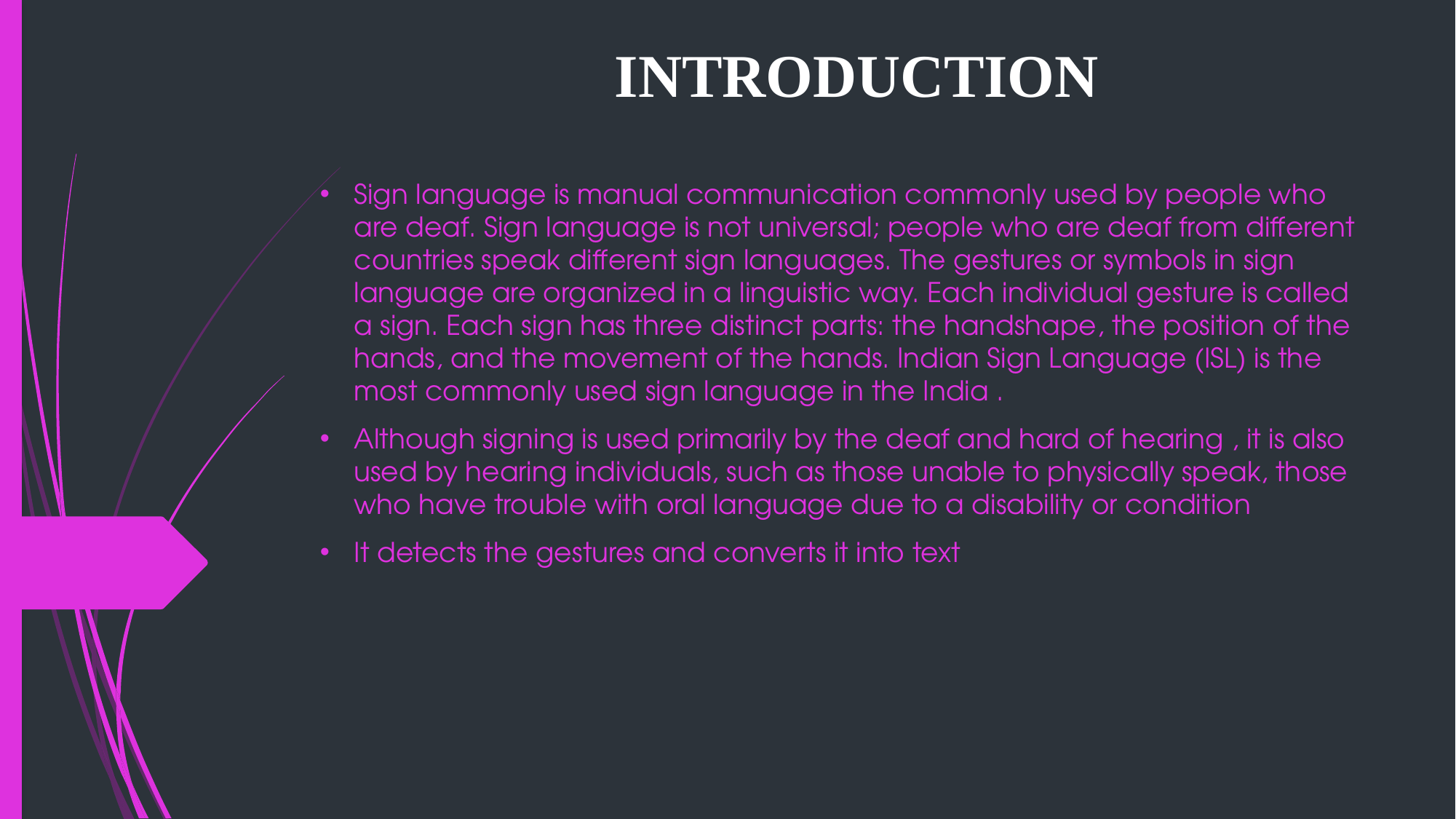

# INTRODUCTION
Sign language is manual communication commonly used by people who are deaf. Sign language is not universal; people who are deaf from different countries speak different sign languages. The gestures or symbols in sign language are organized in a linguistic way. Each individual gesture is called a sign. Each sign has three distinct parts: the handshape, the position of the hands, and the movement of the hands. Indian Sign Language (ISL) is the most commonly used sign language in the India .
Although signing is used primarily by the deaf and hard of hearing , it is also used by hearing individuals, such as those unable to physically speak, those who have trouble with oral language due to a disability or condition
It detects the gestures and converts it into text